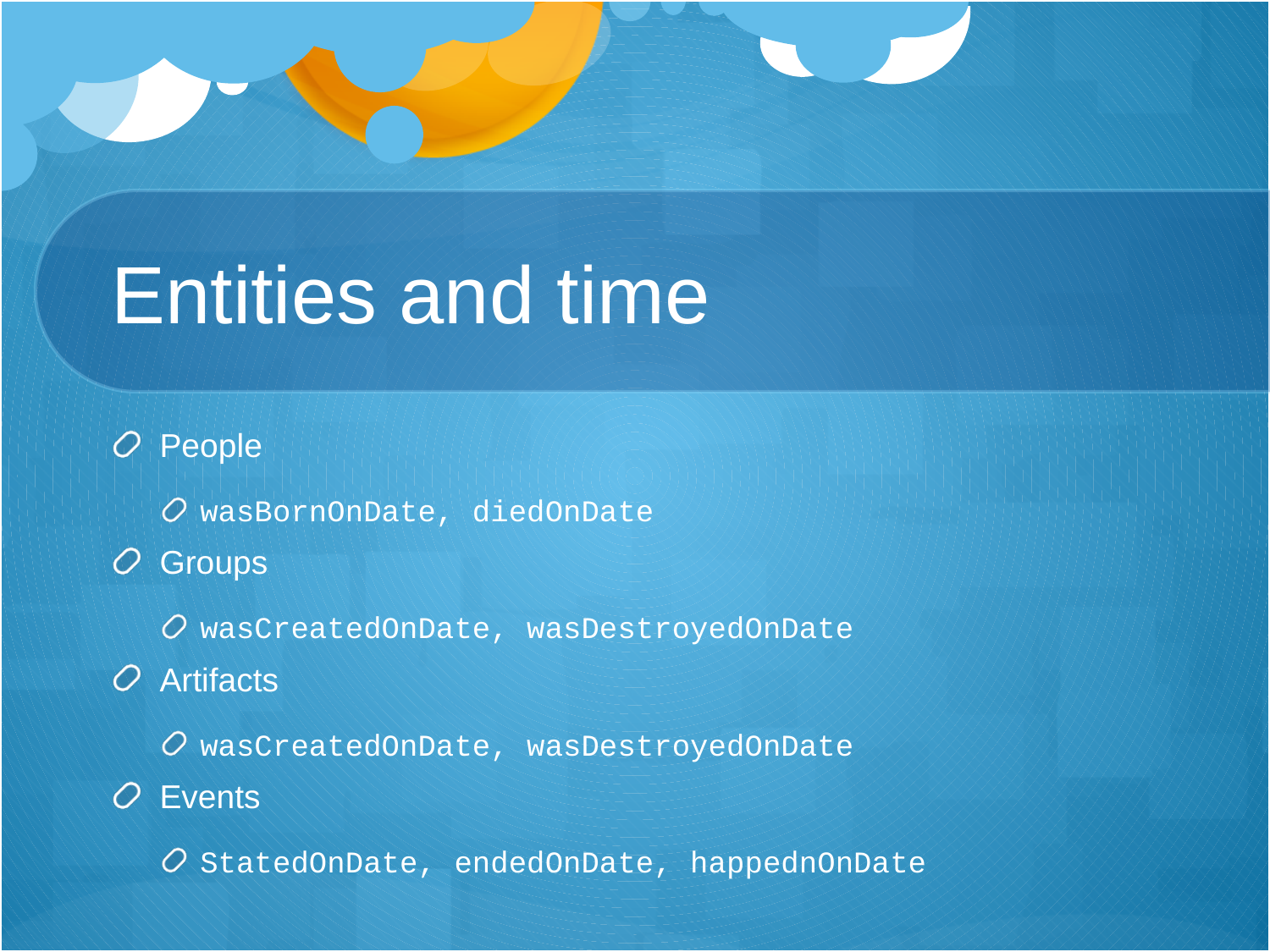

# Entities and time
People
wasBornOnDate, diedOnDate
Groups
wasCreatedOnDate, wasDestroyedOnDate
Artifacts
wasCreatedOnDate, wasDestroyedOnDate
Events
StatedOnDate, endedOnDate, happednOnDate